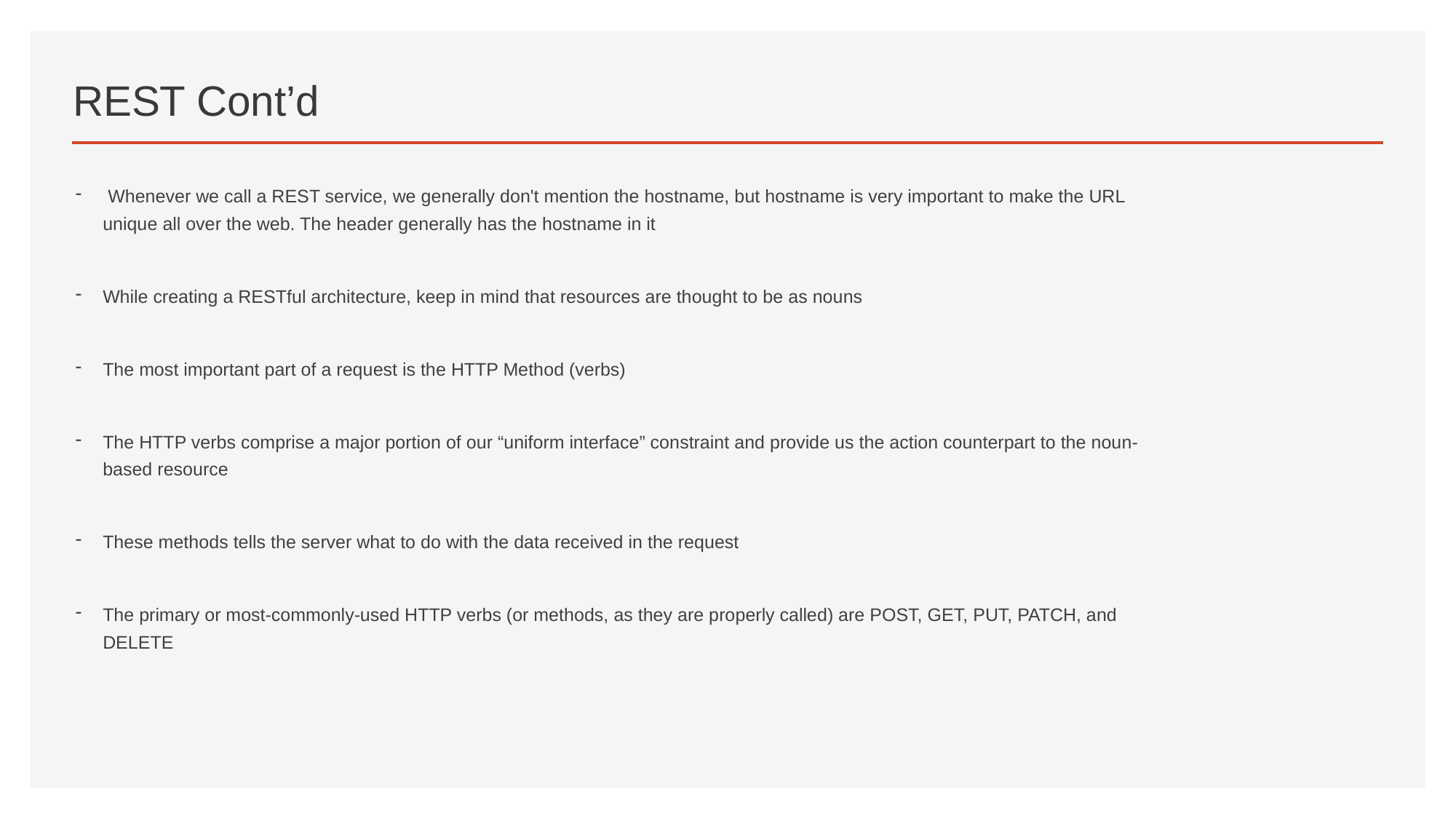

# REST Cont’d
 Whenever we call a REST service, we generally don't mention the hostname, but hostname is very important to make the URL unique all over the web. The header generally has the hostname in it
While creating a RESTful architecture, keep in mind that resources are thought to be as nouns
The most important part of a request is the HTTP Method (verbs)
The HTTP verbs comprise a major portion of our “uniform interface” constraint and provide us the action counterpart to the noun-based resource
These methods tells the server what to do with the data received in the request
The primary or most-commonly-used HTTP verbs (or methods, as they are properly called) are POST, GET, PUT, PATCH, and DELETE